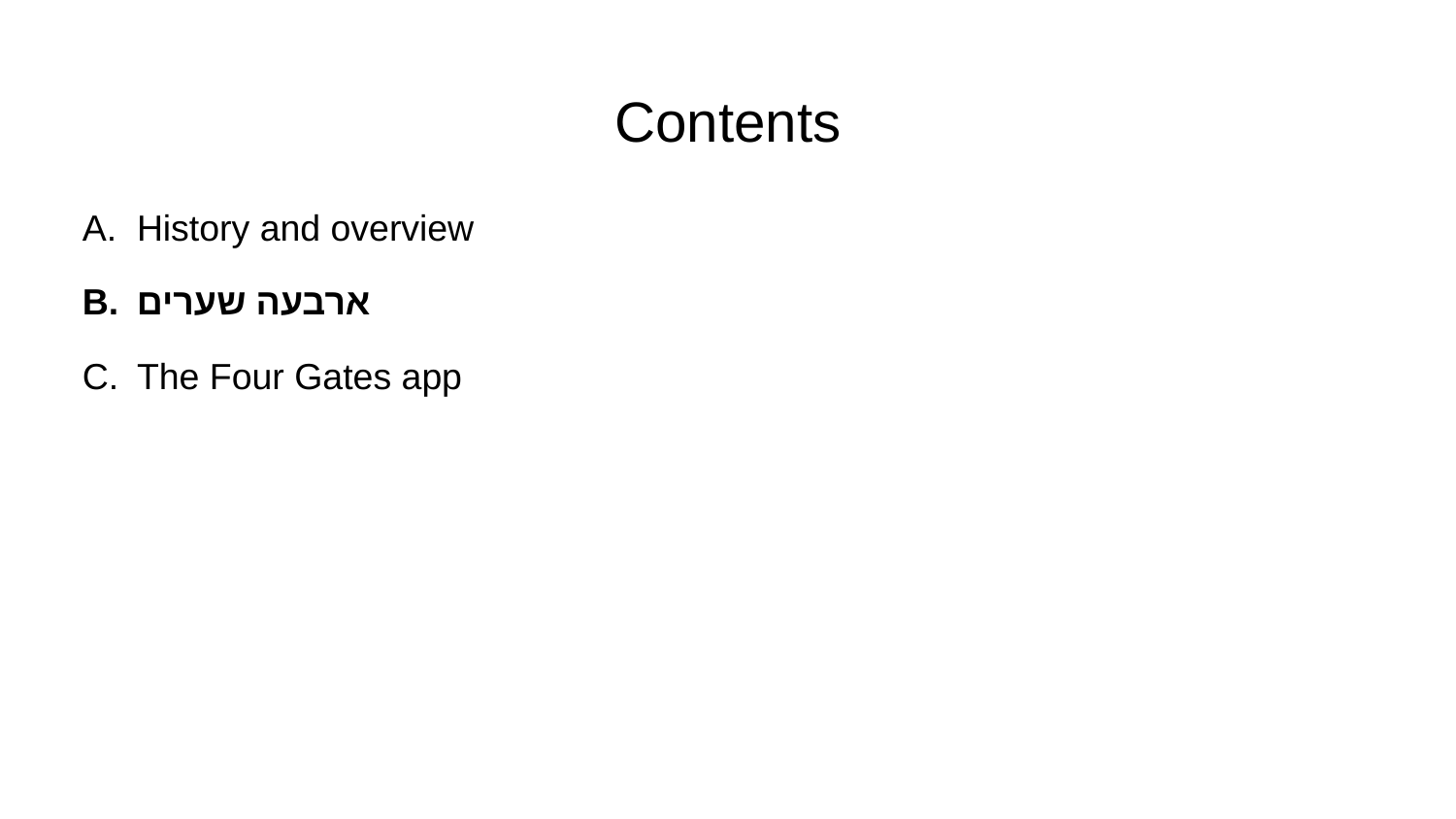

# Contents
History and overview
ארבעה שערים
The Four Gates app